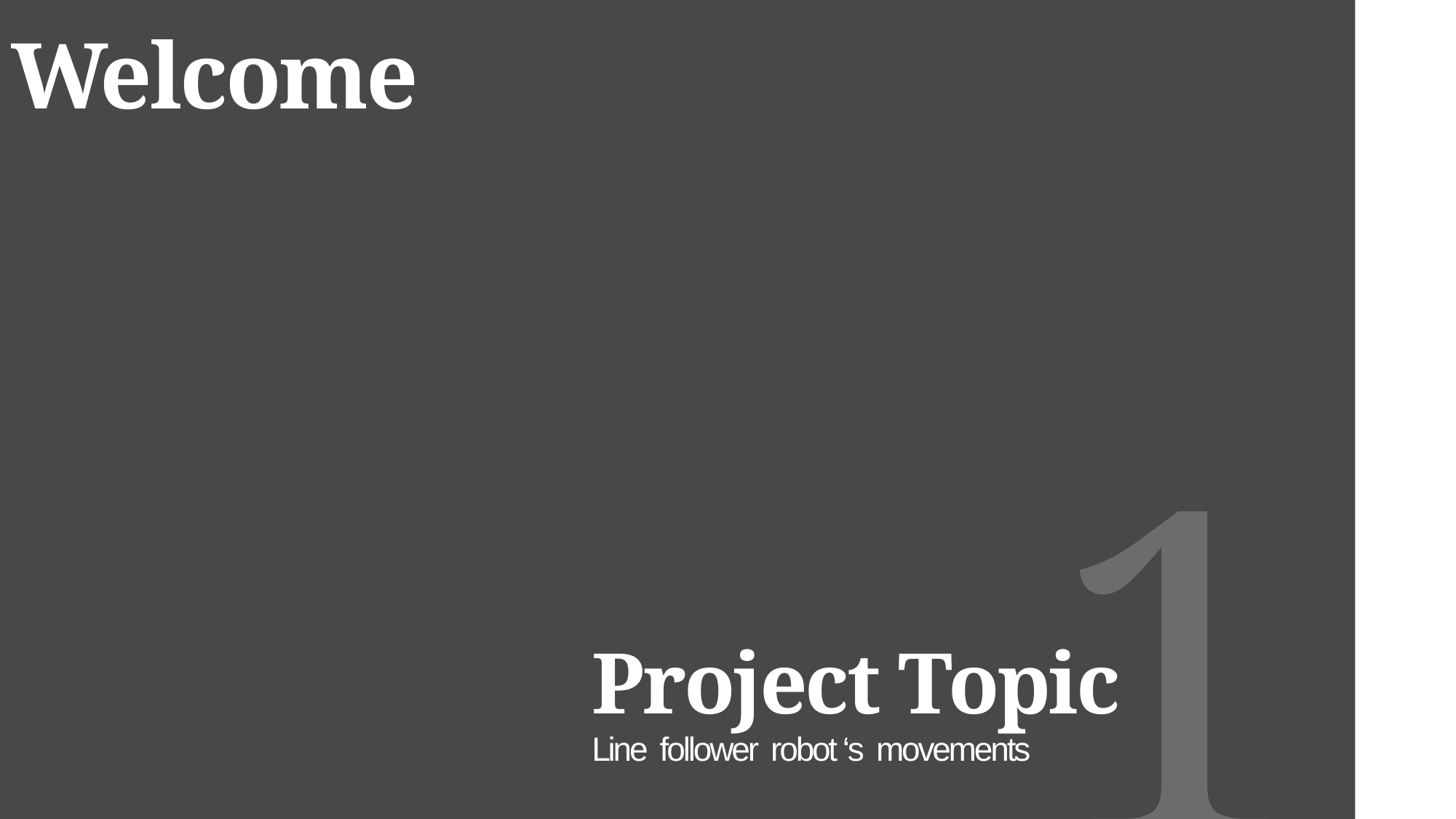

# Welcome
1
Project Topic
Line  follower  robot ‘s  movements